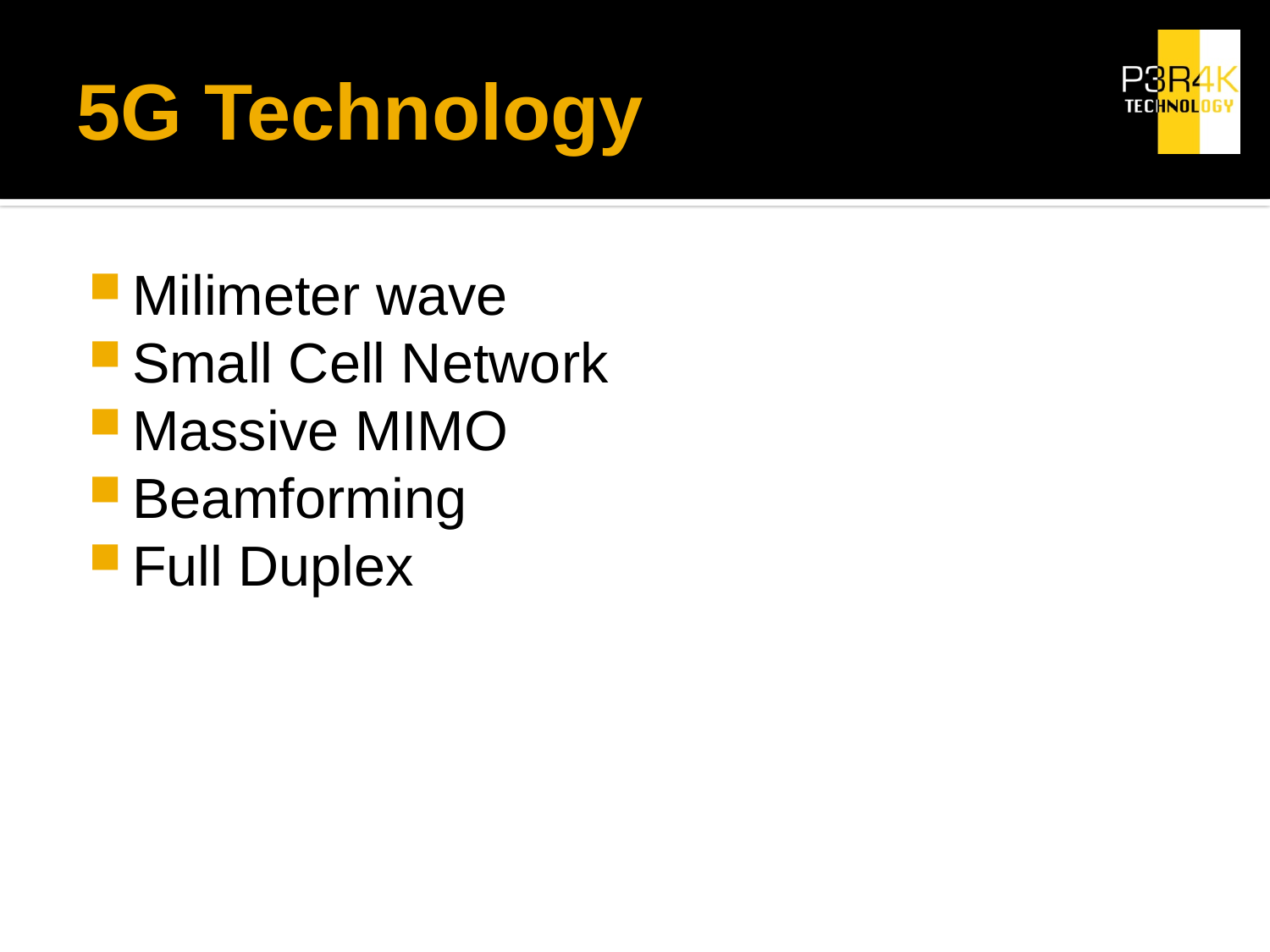

# 5G Technology
Milimeter wave
Small Cell Network
Massive MIMO
Beamforming
Full Duplex